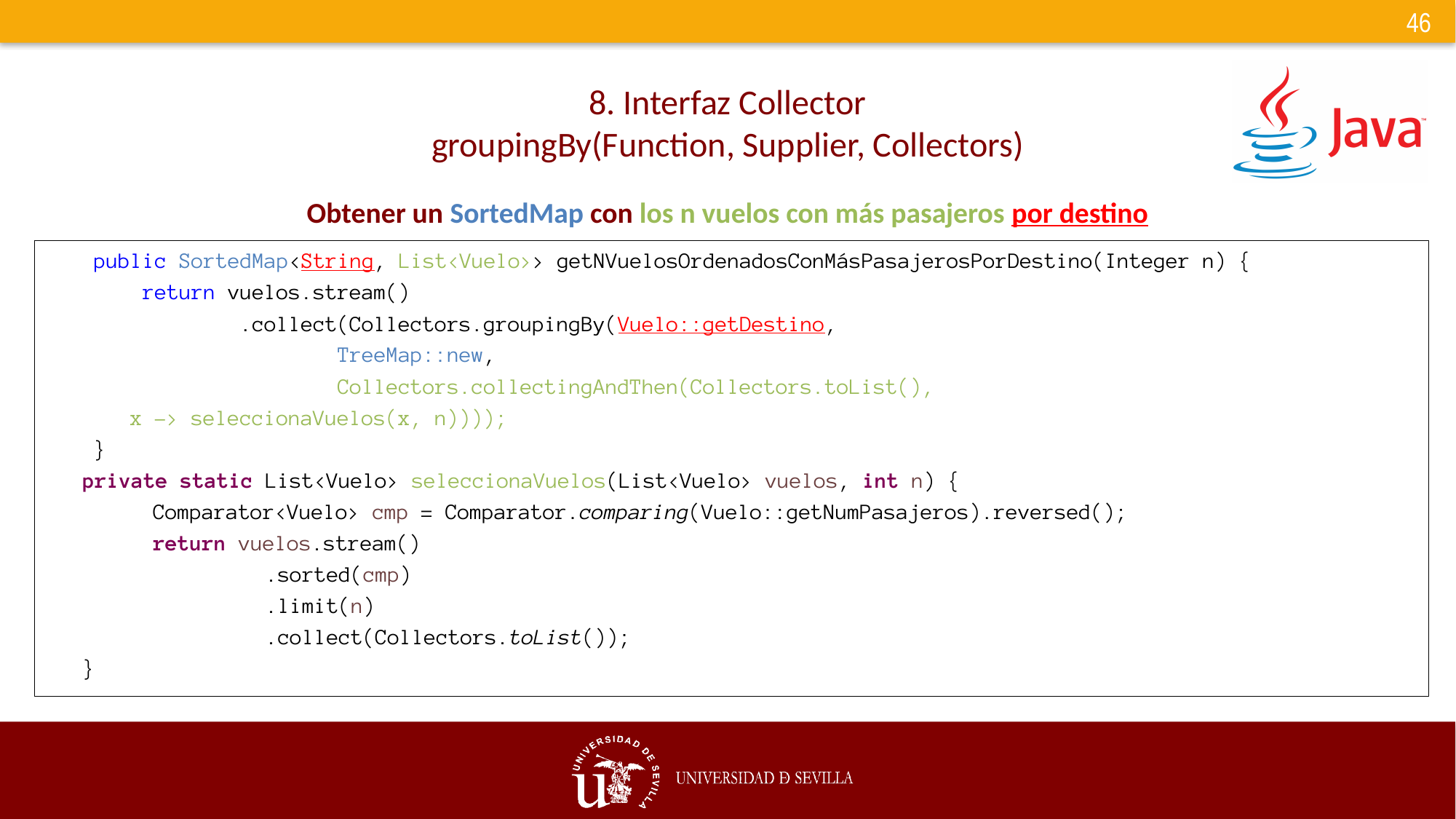

# 8. Interfaz Collector groupingBy(Function, Supplier, Collectors)
Obtener un SortedMap con los n vuelos con más pasajeros por destino
    public SortedMap<String, List<Vuelo>> getNVuelosOrdenadosConMásPasajerosPorDestino(Integer n) {
        return vuelos.stream()
                .collect(Collectors.groupingBy(Vuelo::getDestino,
                        TreeMap::new,
                        Collectors.collectingAndThen(Collectors.toList(),
												x -> seleccionaVuelos(x, n))));
    }
private static List<Vuelo> seleccionaVuelos(List<Vuelo> vuelos, int n) {
Comparator<Vuelo> cmp = Comparator.comparing(Vuelo::getNumPasajeros).reversed();
return vuelos.stream()
.sorted(cmp)
.limit(n)
.collect(Collectors.toList());
}